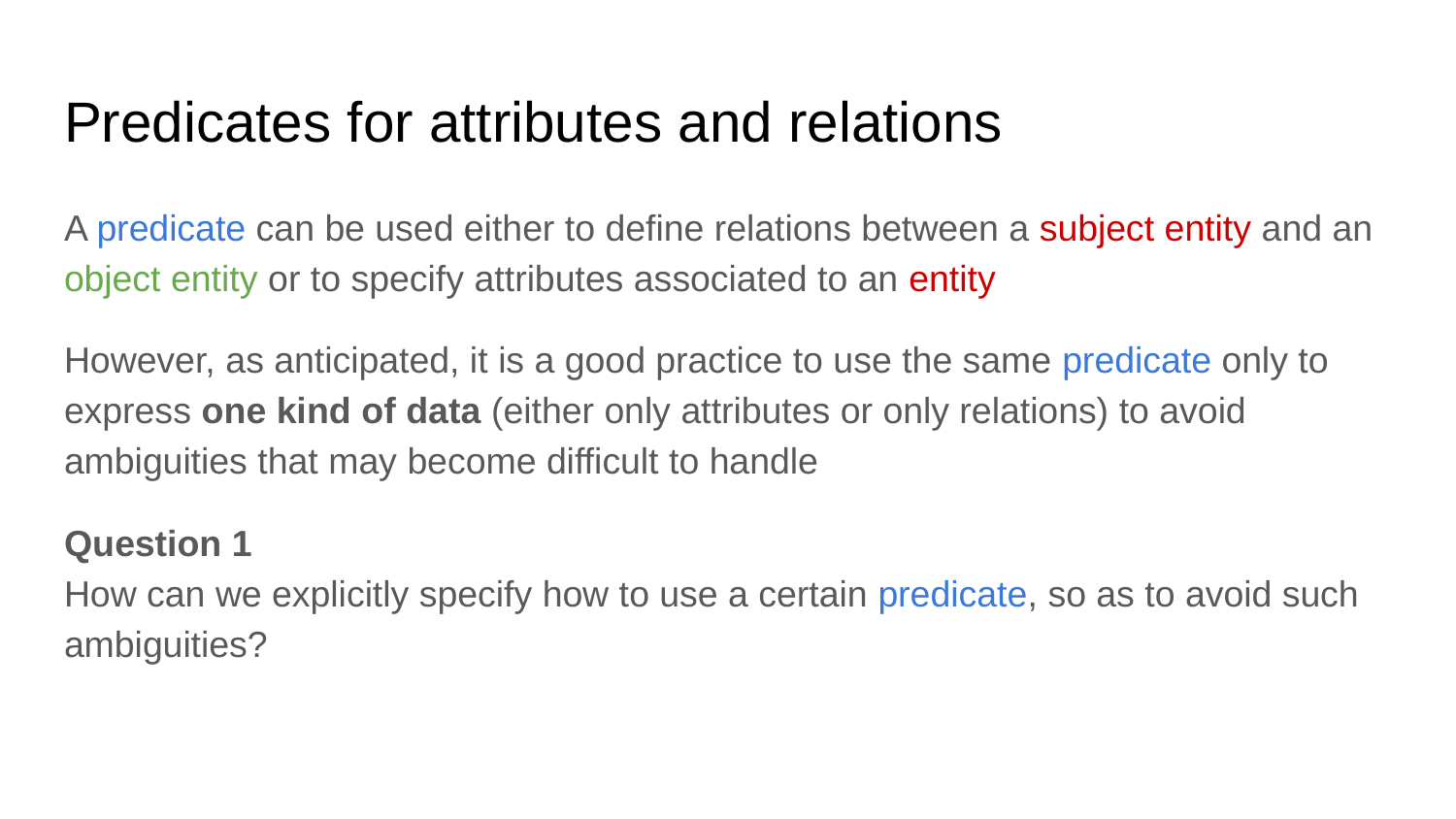

# Predicates for attributes and relations
A predicate can be used either to define relations between a subject entity and an object entity or to specify attributes associated to an entity
However, as anticipated, it is a good practice to use the same predicate only to express one kind of data (either only attributes or only relations) to avoid ambiguities that may become difficult to handle
Question 1
How can we explicitly specify how to use a certain predicate, so as to avoid such ambiguities?